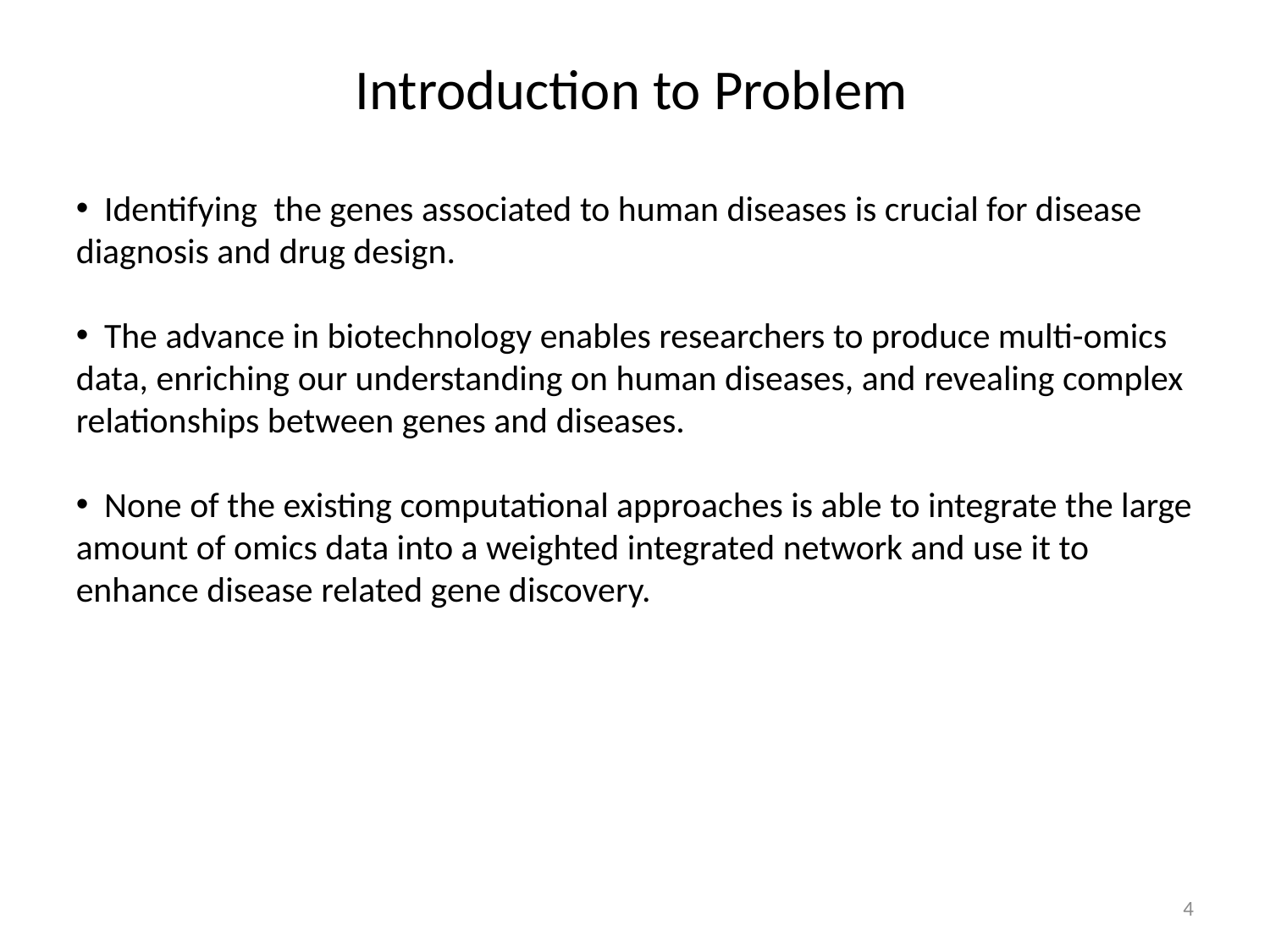

# Introduction to Problem
  Identifying  the genes associated to human diseases is crucial for disease diagnosis and drug design.

  The advance in biotechnology enables researchers to produce multi-omics data, enriching our understanding on human diseases, and revealing complex relationships between genes and diseases.

  None of the existing computational approaches is able to integrate the large amount of omics data into a weighted integrated network and use it to enhance disease related gene discovery.
4